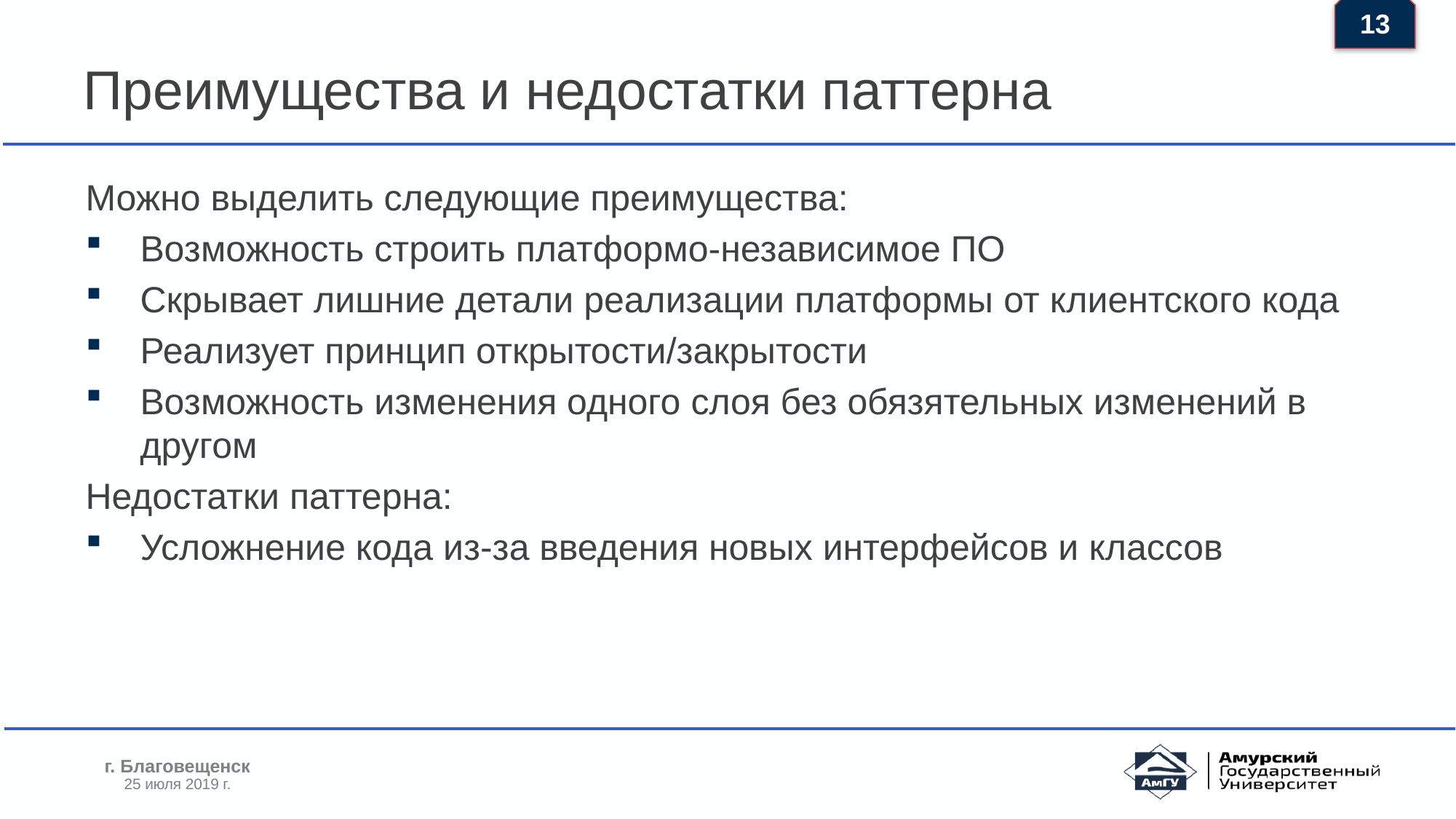

13
# Преимущества и недостатки паттерна
Можно выделить следующие преимущества:
Возможность строить платформо-независимое ПО
Скрывает лишние детали реализации платформы от клиентского кода
Реализует принцип открытости/закрытости
Возможность изменения одного слоя без обязятельных изменений в другом
Недостатки паттерна:
Усложнение кода из-за введения новых интерфейсов и классов